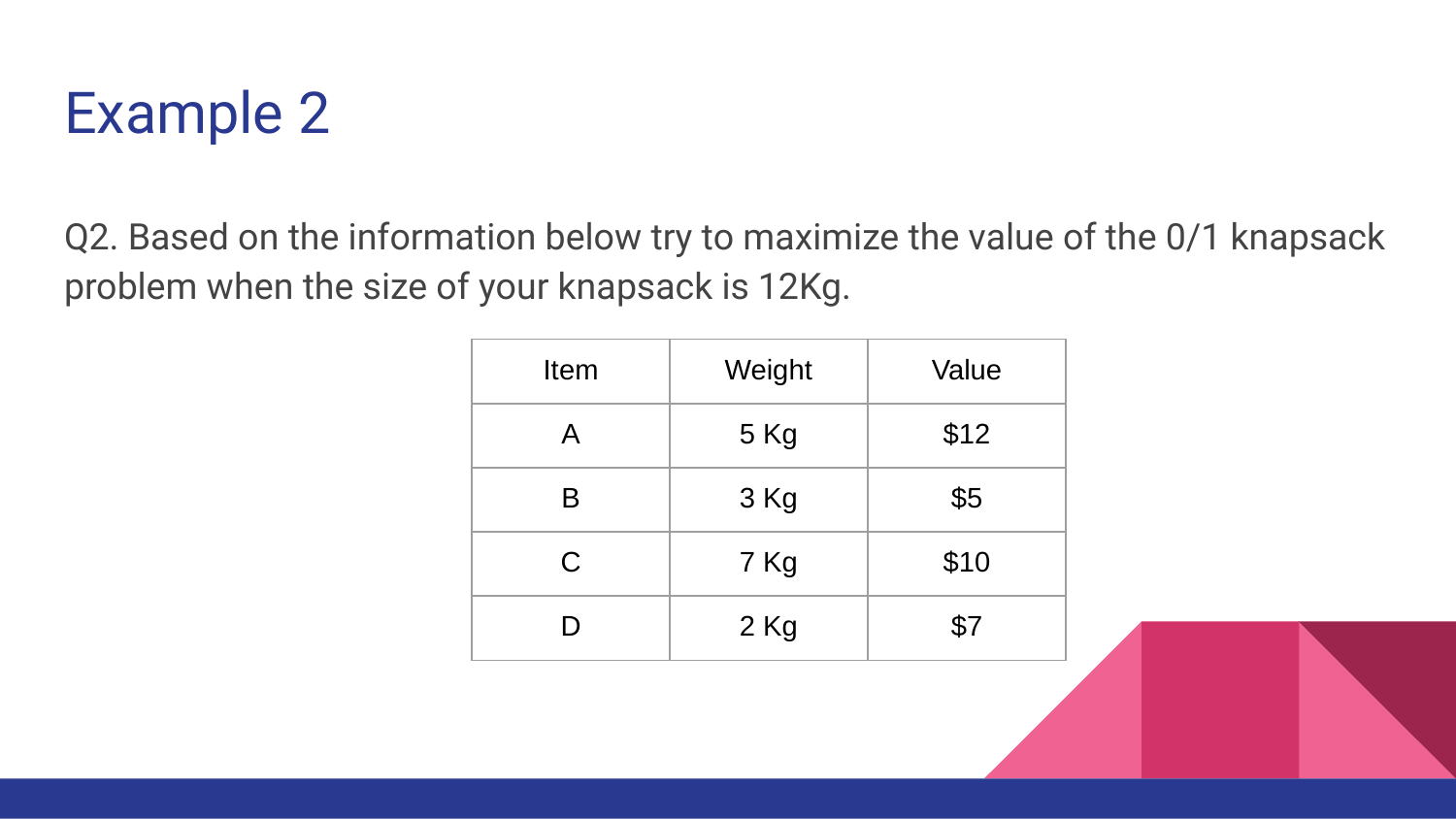

# Example 2
Q2. Based on the information below try to maximize the value of the 0/1 knapsack problem when the size of your knapsack is 12Kg.

| Item | Weight | Value |
| --- | --- | --- |
| A | 5 Kg | $12 |
| B | 3 Kg | $5 |
| C | 7 Kg | $10 |
| D | 2 Kg | $7 |